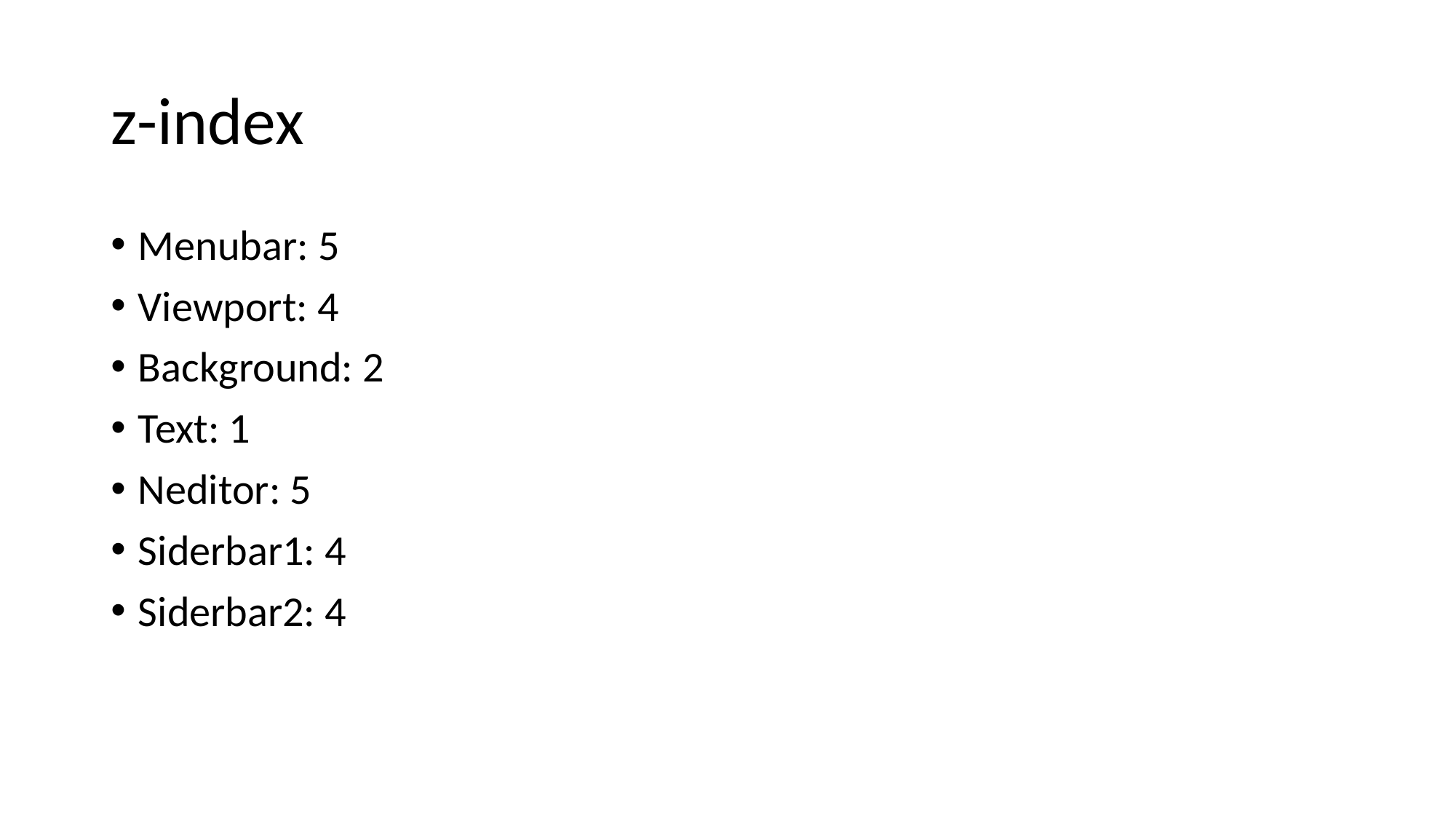

# z-index
Menubar: 5
Viewport: 4
Background: 2
Text: 1
Neditor: 5
Siderbar1: 4
Siderbar2: 4